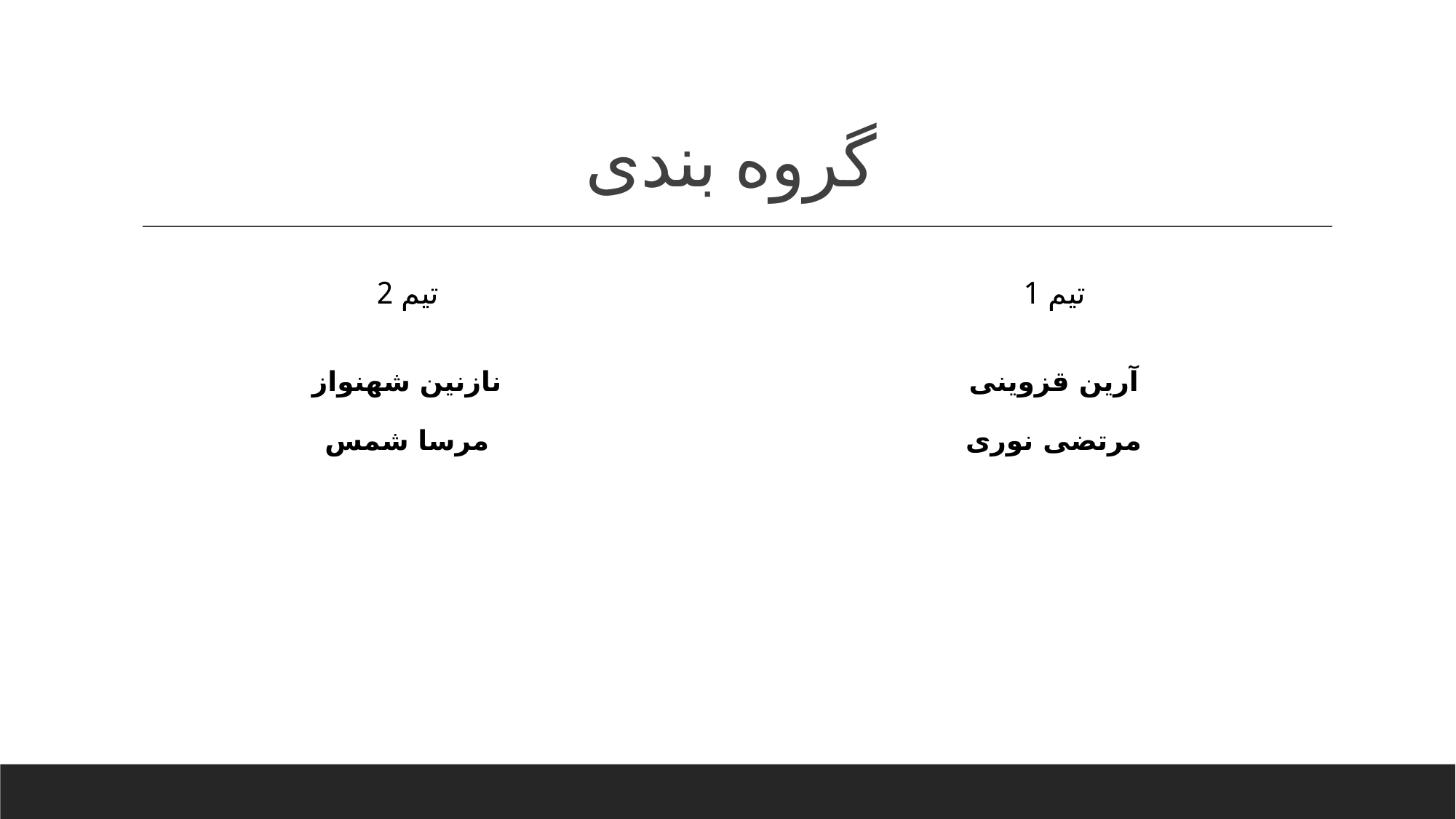

# گروه بندی
تیم 2
تیم 1
آرین قزوینی
مرتضی نوری
نازنین شهنواز
مرسا شمس